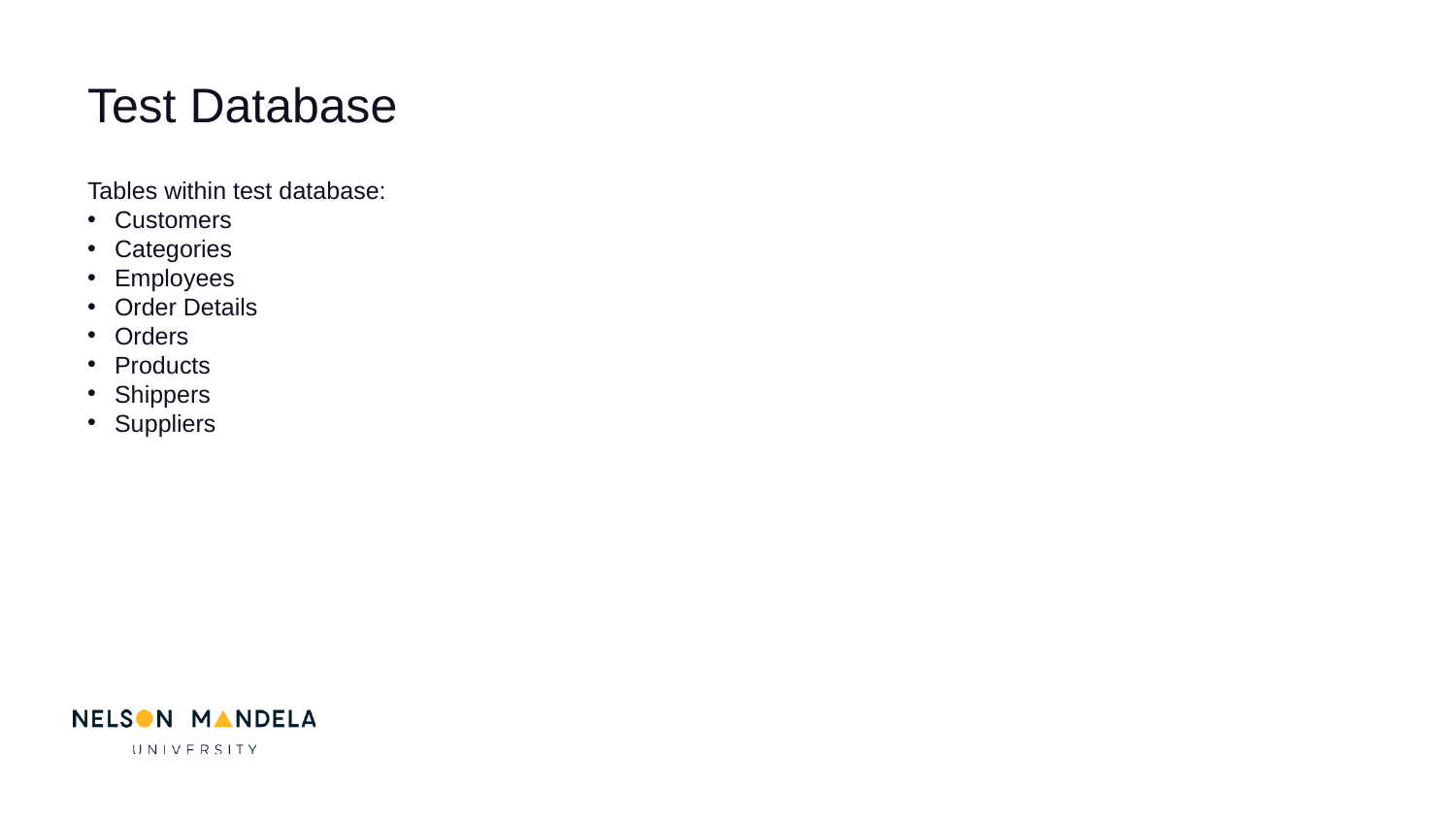

Test Database
Tables within test database:
Customers
Categories
Employees
Order Details
Orders
Products
Shippers
Suppliers